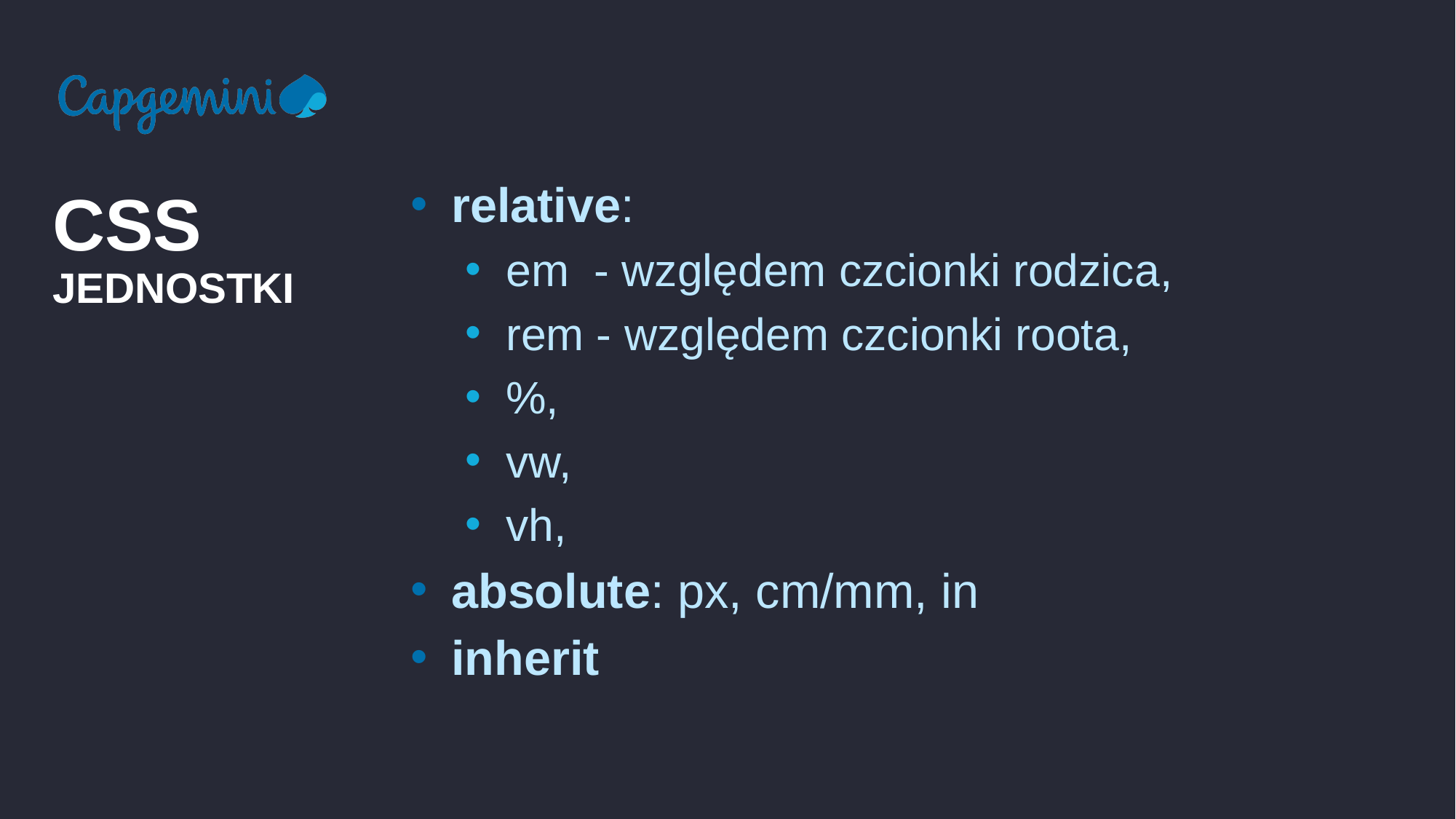

relative:
em  - względem czcionki rodzica,
rem - względem czcionki roota,
%,
vw,
vh,
absolute: px, cm/mm, in
inherit
# Css jednostki